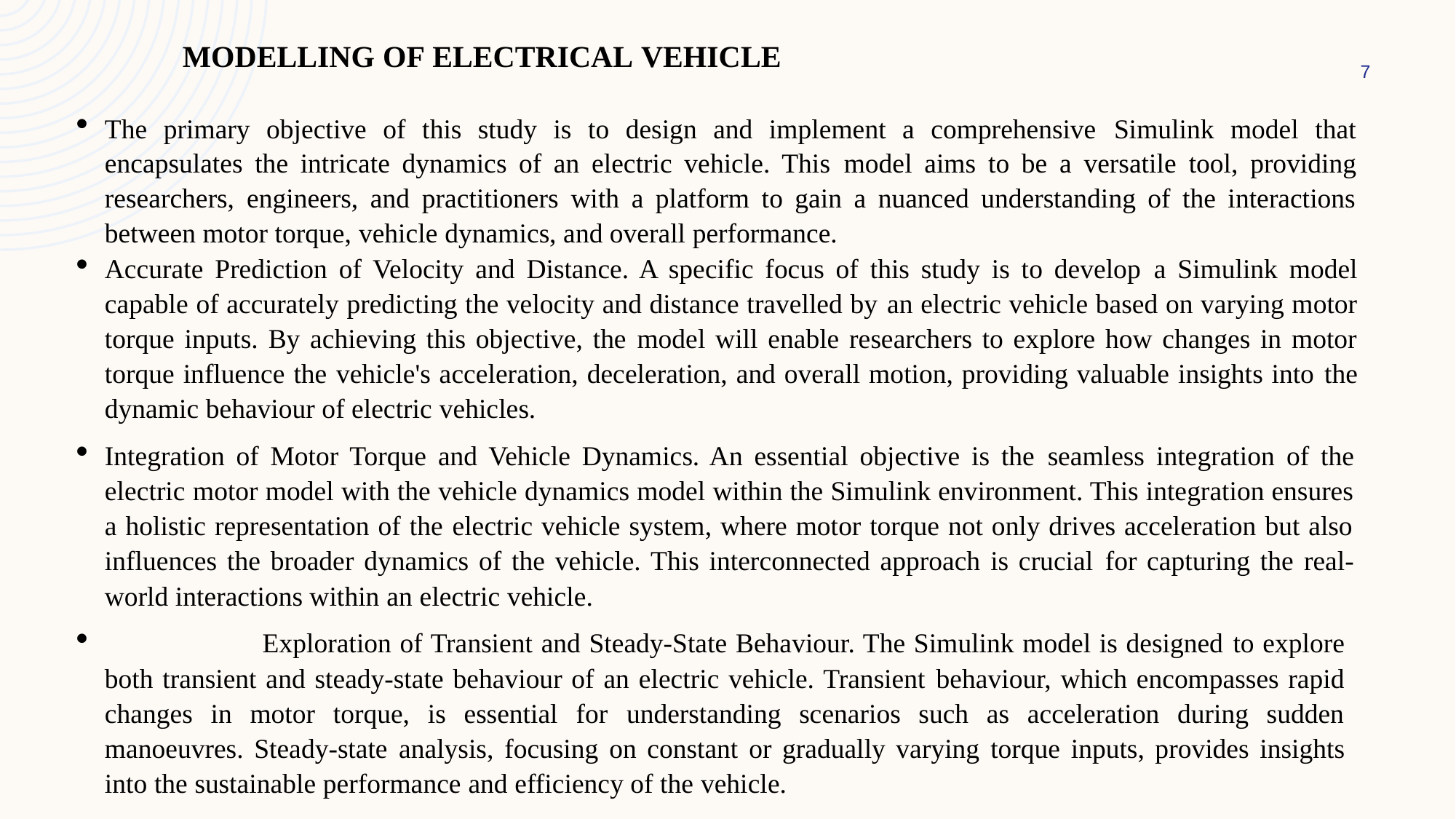

# MODELLING OF ELECTRICAL VEHICLE
7
The primary objective of this study is to design and implement a comprehensive Simulink model that encapsulates the intricate dynamics of an electric vehicle. This model aims to be a versatile tool, providing researchers, engineers, and practitioners with a platform to gain a nuanced understanding of the interactions between motor torque, vehicle dynamics, and overall performance.
Accurate Prediction of Velocity and Distance. A specific focus of this study is to develop a Simulink model capable of accurately predicting the velocity and distance travelled by an electric vehicle based on varying motor torque inputs. By achieving this objective, the model will enable researchers to explore how changes in motor torque influence the vehicle's acceleration, deceleration, and overall motion, providing valuable insights into the dynamic behaviour of electric vehicles.
Integration of Motor Torque and Vehicle Dynamics. An essential objective is the seamless integration of the electric motor model with the vehicle dynamics model within the Simulink environment. This integration ensures a holistic representation of the electric vehicle system, where motor torque not only drives acceleration but also influences the broader dynamics of the vehicle. This interconnected approach is crucial for capturing the real-world interactions within an electric vehicle.
	Exploration of Transient and Steady-State Behaviour. The Simulink model is designed to explore both transient and steady-state behaviour of an electric vehicle. Transient behaviour, which encompasses rapid changes in motor torque, is essential for understanding scenarios such as acceleration during sudden manoeuvres. Steady-state analysis, focusing on constant or gradually varying torque inputs, provides insights into the sustainable performance and efficiency of the vehicle.